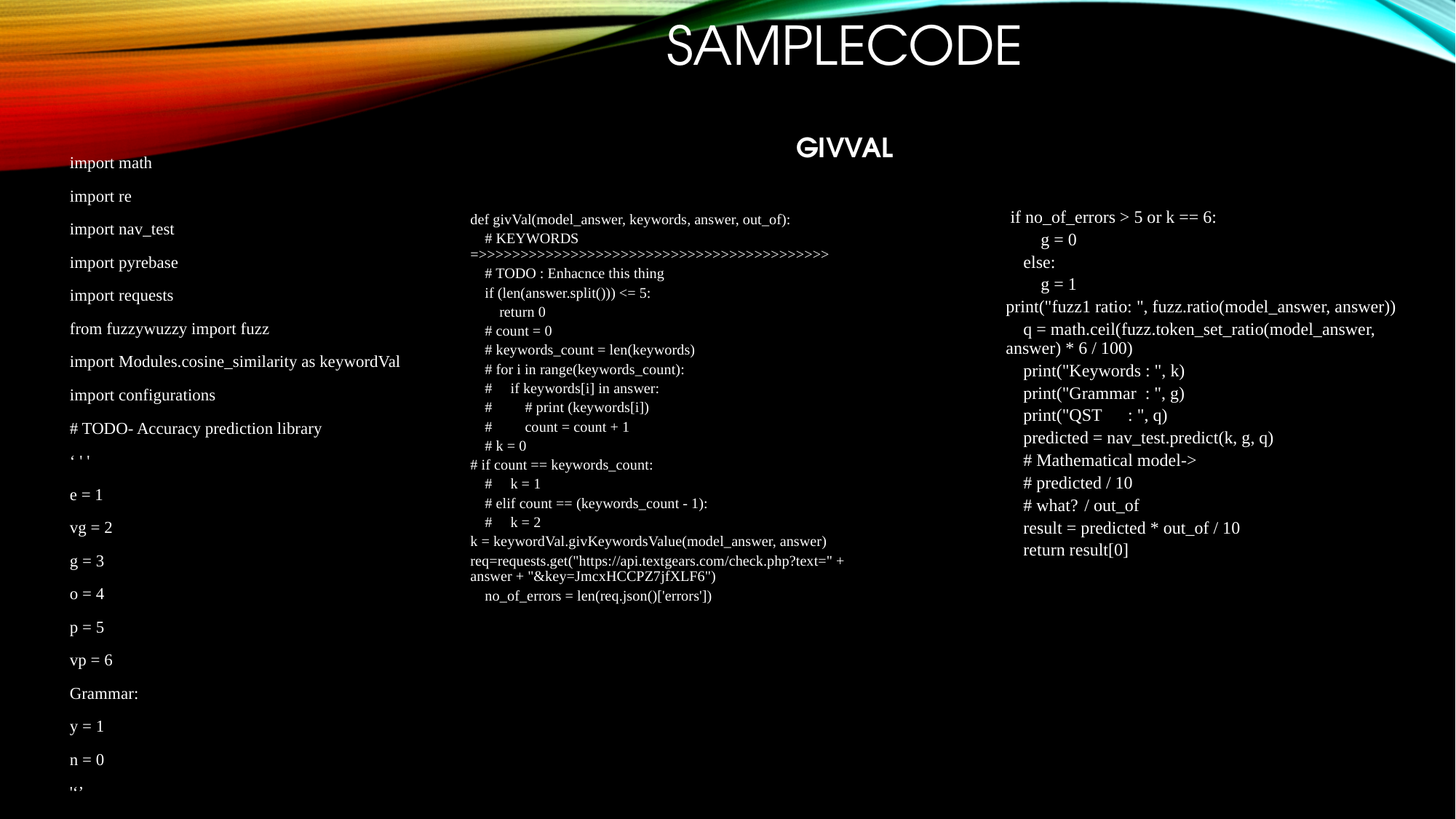

# Samplecode givval
import math
import re
import nav_test
import pyrebase
import requests
from fuzzywuzzy import fuzz
import Modules.cosine_similarity as keywordVal
import configurations
# TODO- Accuracy prediction library
‘ ' '
e = 1
vg = 2
g = 3
o = 4
p = 5
vp = 6
Grammar:
y = 1
n = 0
'‘’
 if no_of_errors > 5 or k == 6:
        g = 0
    else:
        g = 1
print("fuzz1 ratio: ", fuzz.ratio(model_answer, answer))
    q = math.ceil(fuzz.token_set_ratio(model_answer, answer) * 6 / 100)
    print("Keywords : ", k)
    print("Grammar  : ", g)
    print("QST      : ", q)
    predicted = nav_test.predict(k, g, q)
    # Mathematical model->
    # predicted / 10
    # what?	/ out_of
    result = predicted * out_of / 10
    return result[0]

def givVal(model_answer, keywords, answer, out_of):
    # KEYWORDS =>>>>>>>>>>>>>>>>>>>>>>>>>>>>>>>>>>>>>>>>>>
    # TODO : Enhacnce this thing
    if (len(answer.split())) <= 5:
        return 0
    # count = 0
    # keywords_count = len(keywords)
    # for i in range(keywords_count):
    #     if keywords[i] in answer:
    #         # print (keywords[i])
    #         count = count + 1
    # k = 0
# if count == keywords_count:
    #     k = 1
    # elif count == (keywords_count - 1):
    #     k = 2
k = keywordVal.givKeywordsValue(model_answer, answer)
req=requests.get("https://api.textgears.com/check.php?text=" + answer + "&key=JmcxHCCPZ7jfXLF6")
    no_of_errors = len(req.json()['errors'])